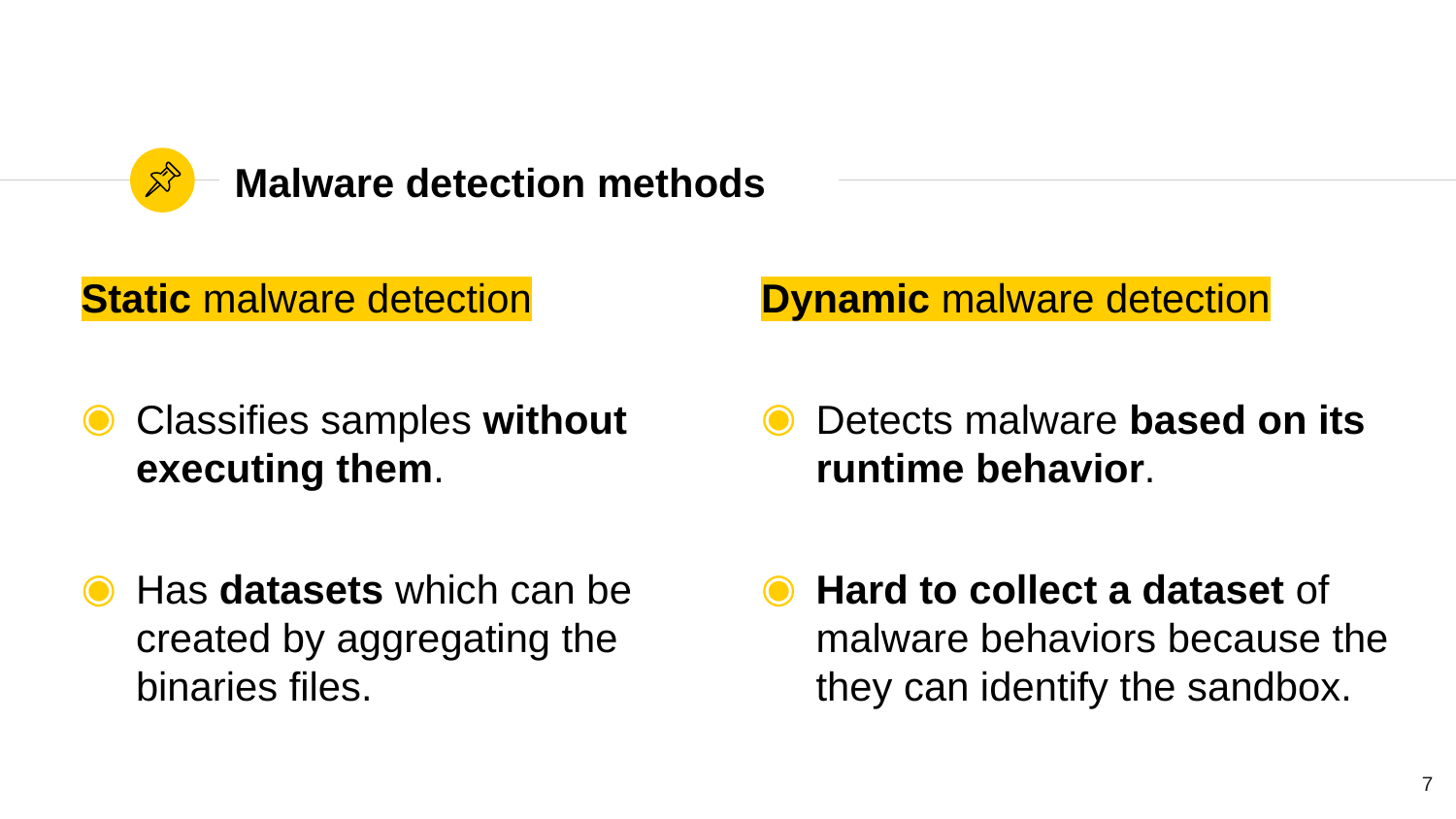

# Malware detection methods

Dynamic malware detection

Detects malware based on its runtime behavior.

Hard to collect a dataset of malware behaviors because the they can identify the sandbox.

Static malware detection

Classifies samples without executing them.

Has datasets which can be created by aggregating the binaries files.
7